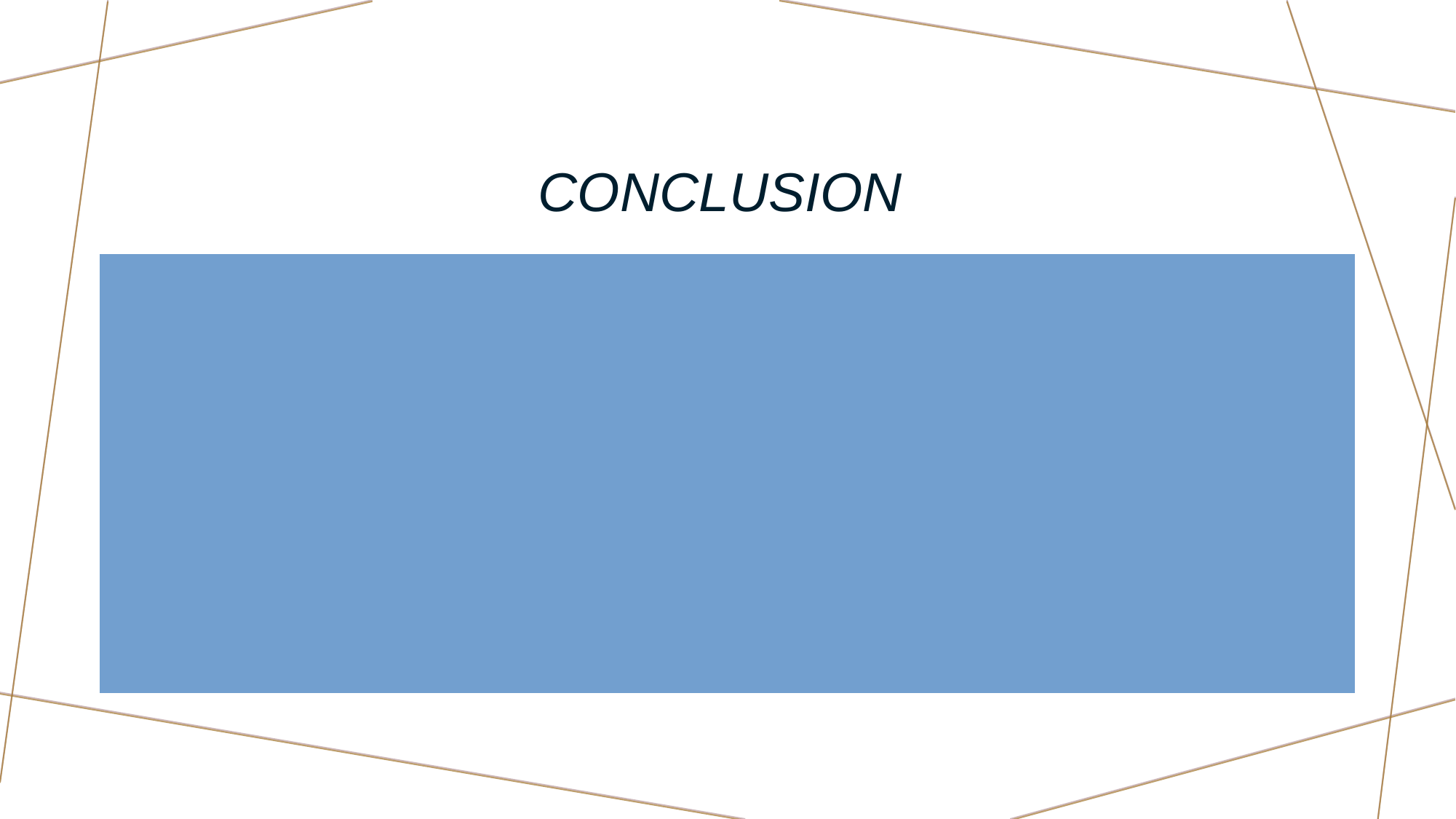

# Conclusion
This presentation show cases the concerns on housing and rent since 2018 across all demographics, For which Young Adults(under 30): 55% which has increase from 39% in 2018. Adults above 30 -49: 55% which increased from 42% in 2018
This presentation also emphasizes on the growing importance of addressing affordable housing issues.
It also presented with a solution which could be implemented both in social abstract and systematic abstract as a python code detailing a  way to  in which this crisis can be solved.